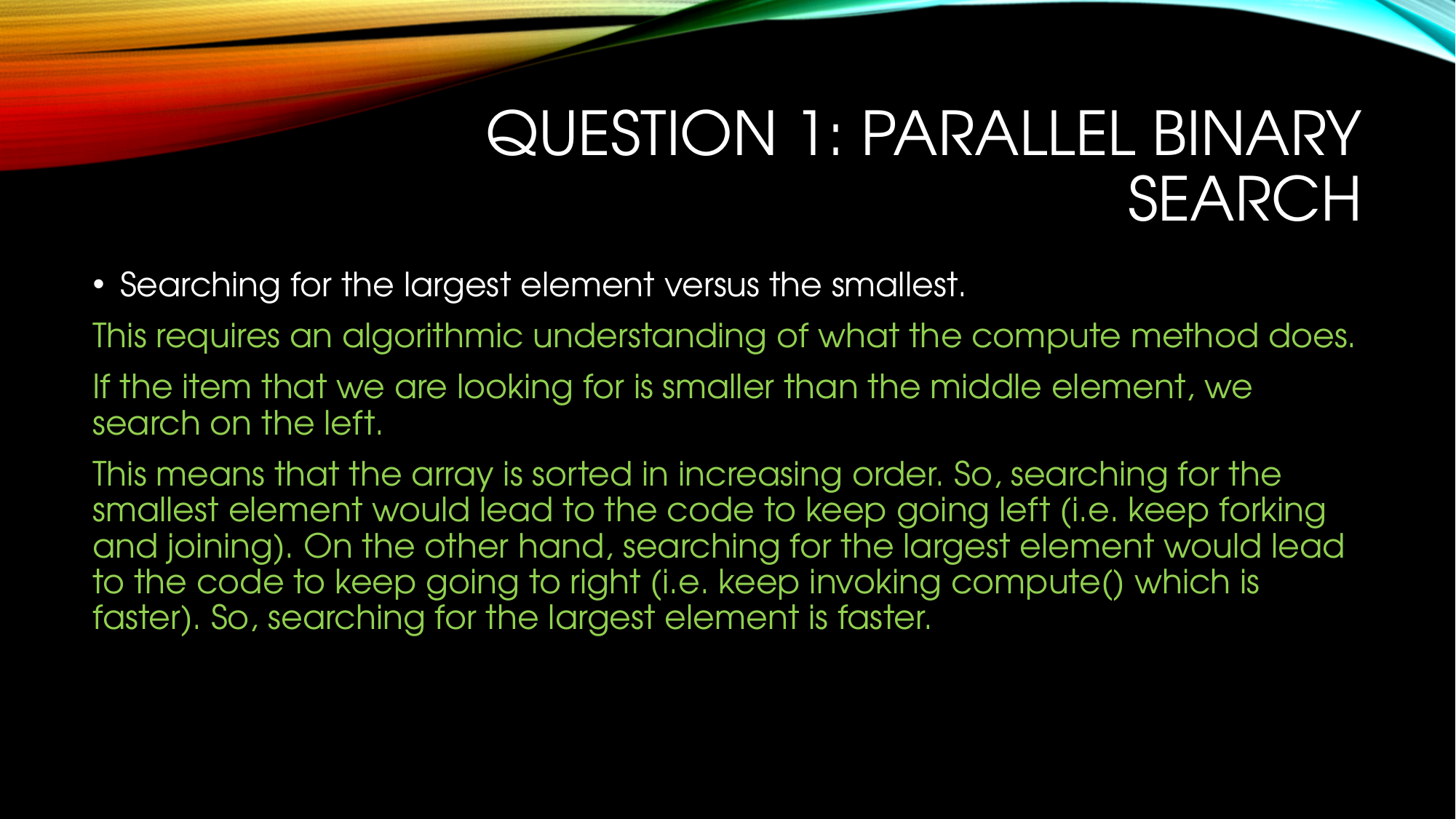

# Question 1: parallel binary search
Searching for the largest element versus the smallest.
This requires an algorithmic understanding of what the compute method does.
If the item that we are looking for is smaller than the middle element, we search on the left.
This means that the array is sorted in increasing order. So, searching for the smallest element would lead to the code to keep going left (i.e. keep forking and joining). On the other hand, searching for the largest element would lead to the code to keep going to right (i.e. keep invoking compute() which is faster). So, searching for the largest element is faster.